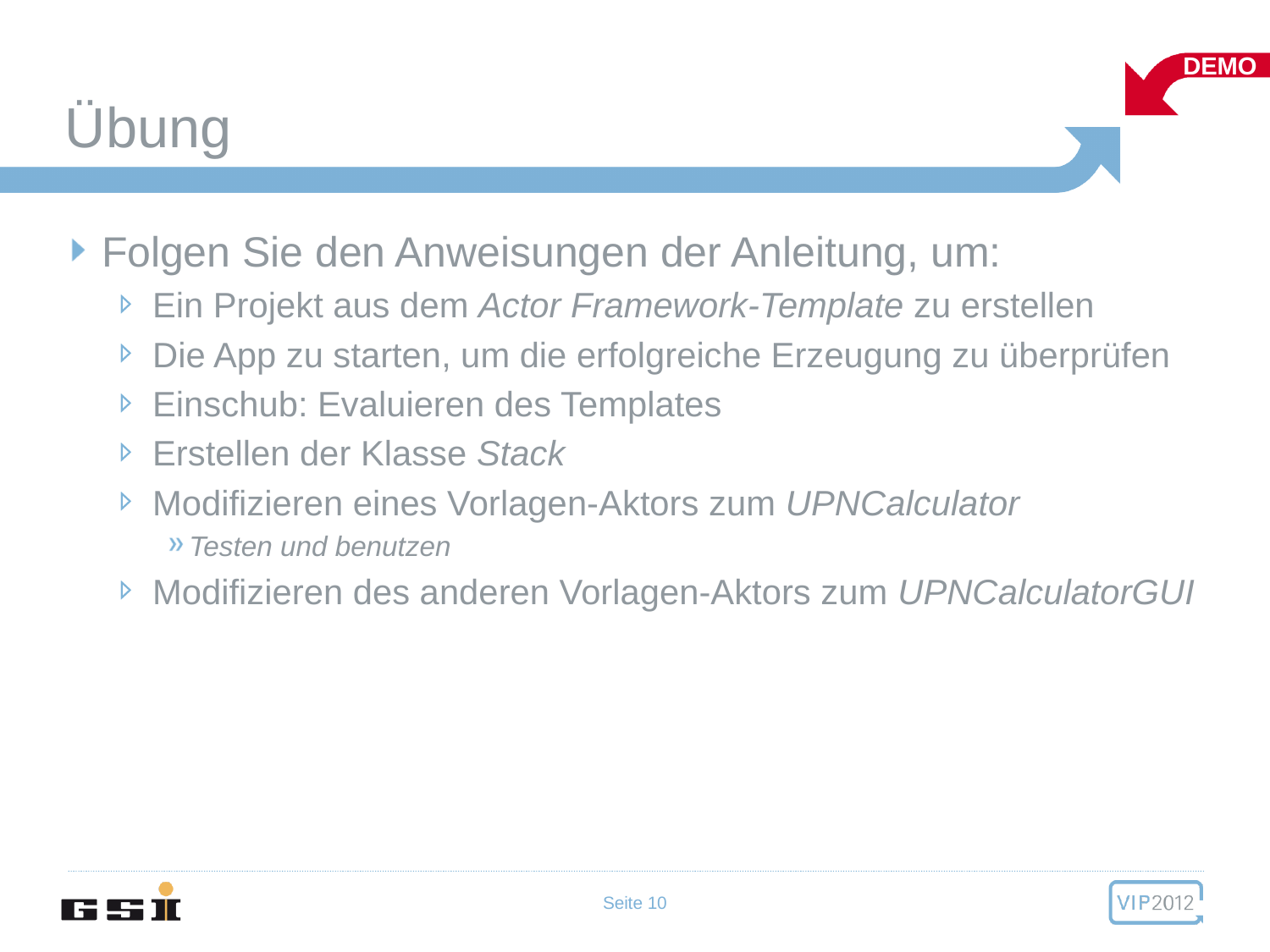

# Übung
Folgen Sie den Anweisungen der Anleitung, um:
Ein Projekt aus dem Actor Framework-Template zu erstellen
Die App zu starten, um die erfolgreiche Erzeugung zu überprüfen
Einschub: Evaluieren des Templates
Erstellen der Klasse Stack
Modifizieren eines Vorlagen-Aktors zum UPNCalculator
Testen und benutzen
Modifizieren des anderen Vorlagen-Aktors zum UPNCalculatorGUI
Seite 10